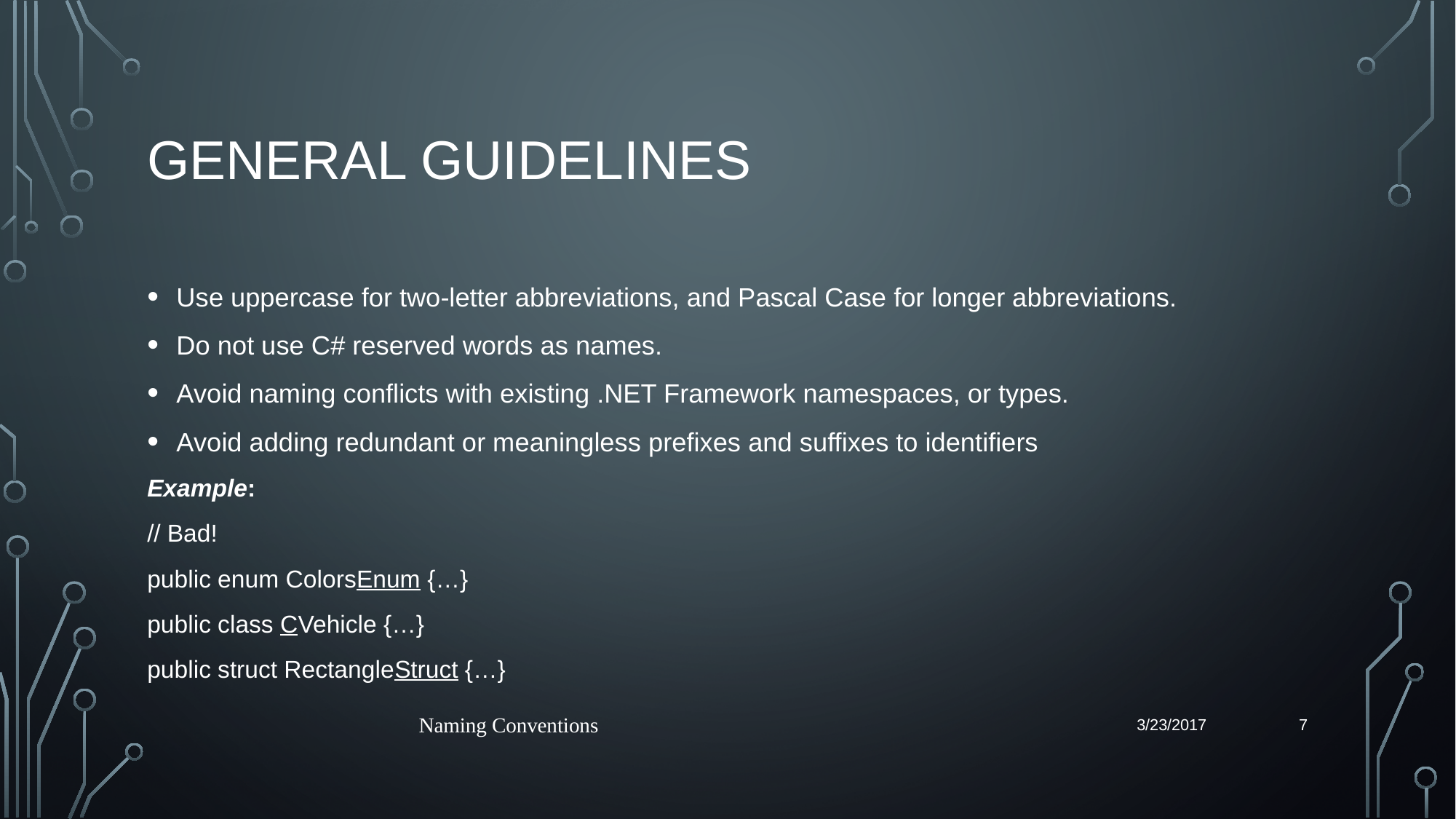

# General Guidelines
Use uppercase for two-letter abbreviations, and Pascal Case for longer abbreviations.
Do not use C# reserved words as names.
Avoid naming conflicts with existing .NET Framework namespaces, or types.
Avoid adding redundant or meaningless prefixes and suffixes to identifiers
Example:
// Bad!
public enum ColorsEnum {…}
public class CVehicle {…}
public struct RectangleStruct {…}
7
Naming Conventions
3/23/2017